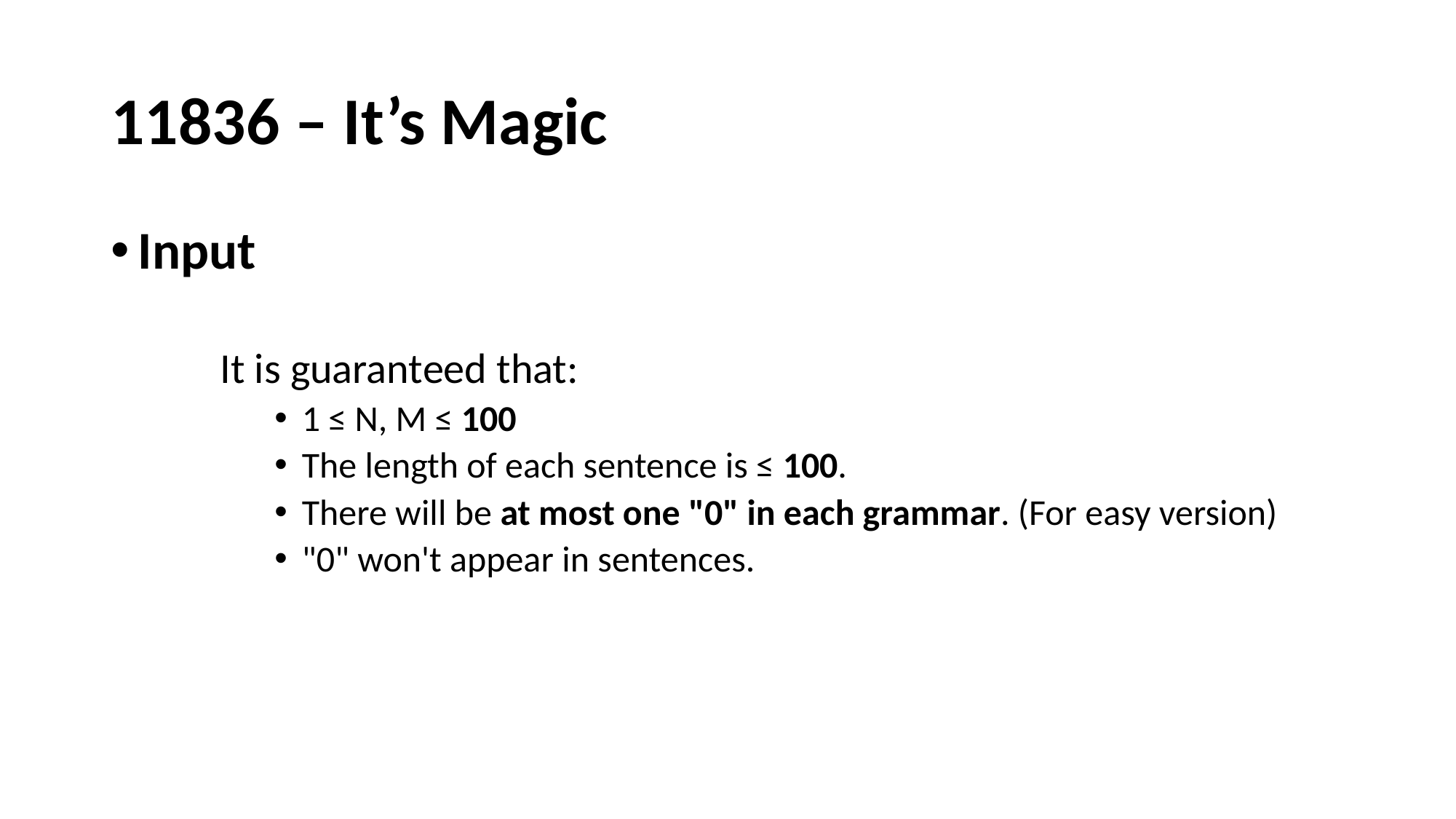

# 11836 – It’s Magic
Input

It is guaranteed that:
1 ≤ N, M ≤ 100
The length of each sentence is ≤ 100.
There will be at most one "0" in each grammar. (For easy version)
"0" won't appear in sentences.